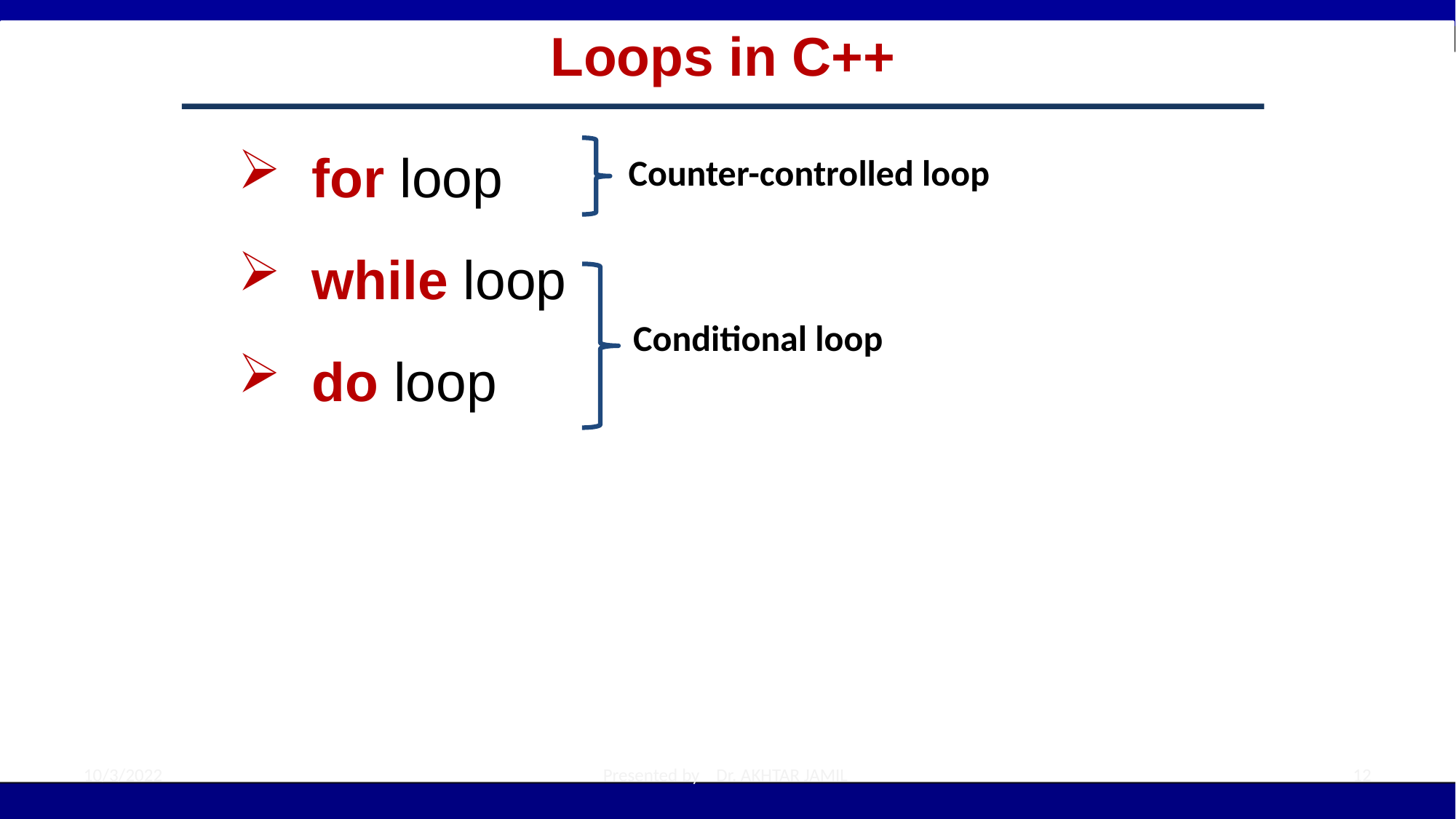

# Loops in C++

  for loop
  while loop
  do loop

Counter-controlled loop

Conditional loop
10/3/2022
Presented by    Dr. AKHTAR JAMIL
12